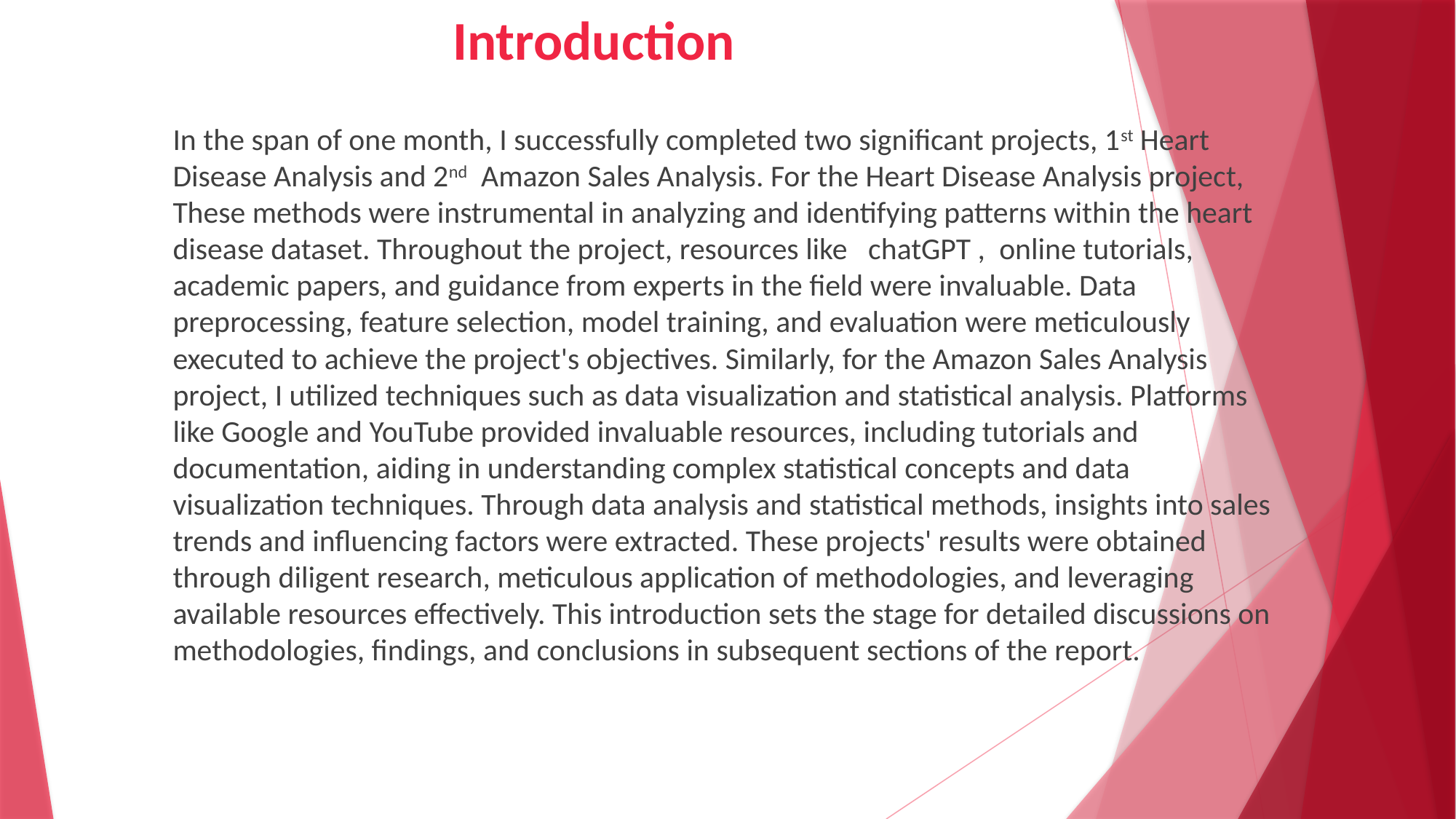

# Introduction
In the span of one month, I successfully completed two significant projects, 1st Heart Disease Analysis and 2nd  Amazon Sales Analysis. For the Heart Disease Analysis project, These methods were instrumental in analyzing and identifying patterns within the heart disease dataset. Throughout the project, resources like   chatGPT ,  online tutorials, academic papers, and guidance from experts in the field were invaluable. Data preprocessing, feature selection, model training, and evaluation were meticulously executed to achieve the project's objectives. Similarly, for the Amazon Sales Analysis project, I utilized techniques such as data visualization and statistical analysis. Platforms like Google and YouTube provided invaluable resources, including tutorials and documentation, aiding in understanding complex statistical concepts and data visualization techniques. Through data analysis and statistical methods, insights into sales trends and influencing factors were extracted. These projects' results were obtained through diligent research, meticulous application of methodologies, and leveraging available resources effectively. This introduction sets the stage for detailed discussions on methodologies, findings, and conclusions in subsequent sections of the report.